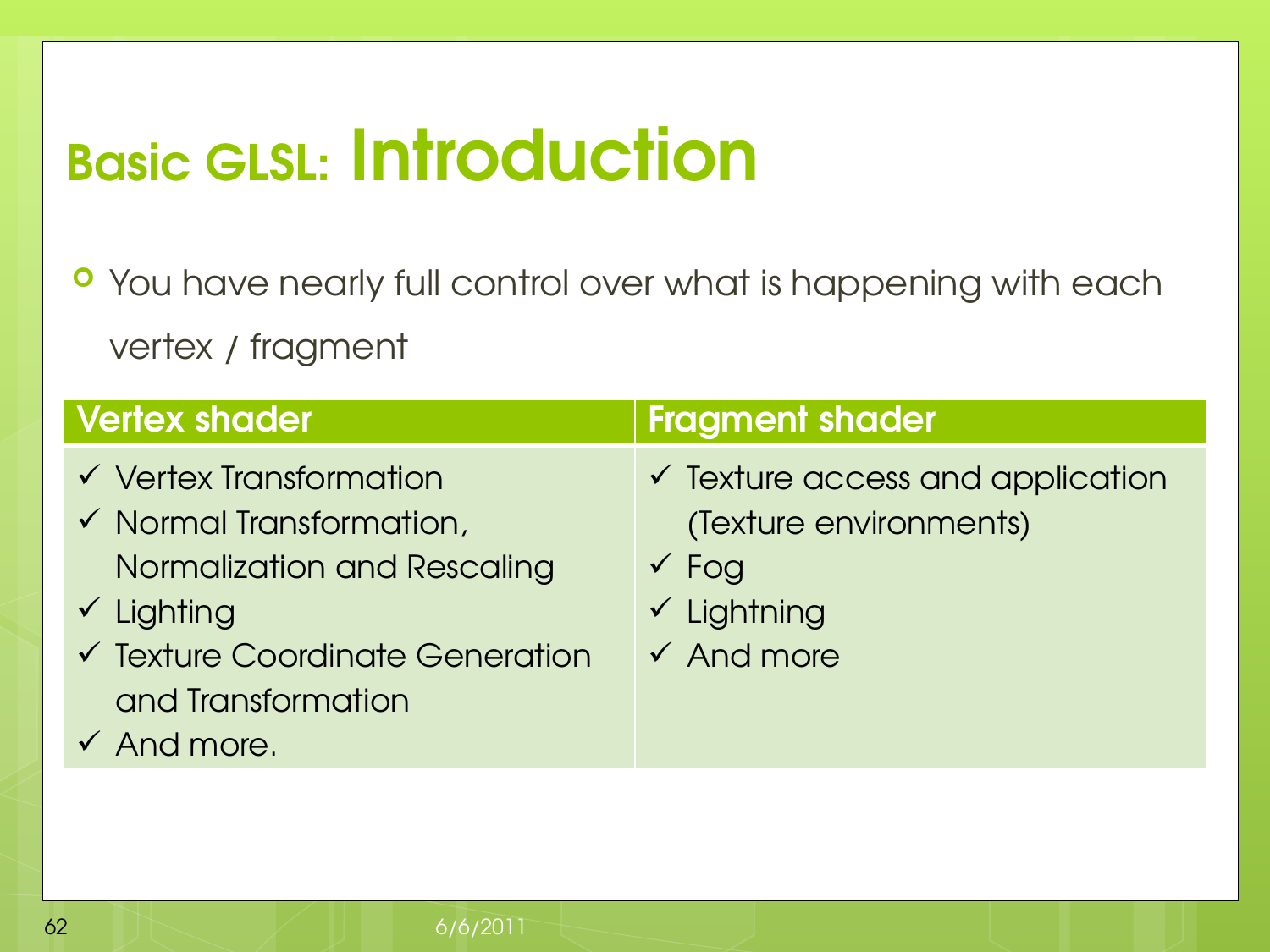

# Basic GLSL: Introduction
You have nearly full control over what is happening with each vertex / fragment

| Vertex shader | Fragment shader |
| --- | --- |
| Vertex Transformation Normal Transformation, Normalization and Rescaling Lighting Texture Coordinate Generation and Transformation And more. | Texture access and application (Texture environments) Fog Lightning And more |
62
6/6/2011